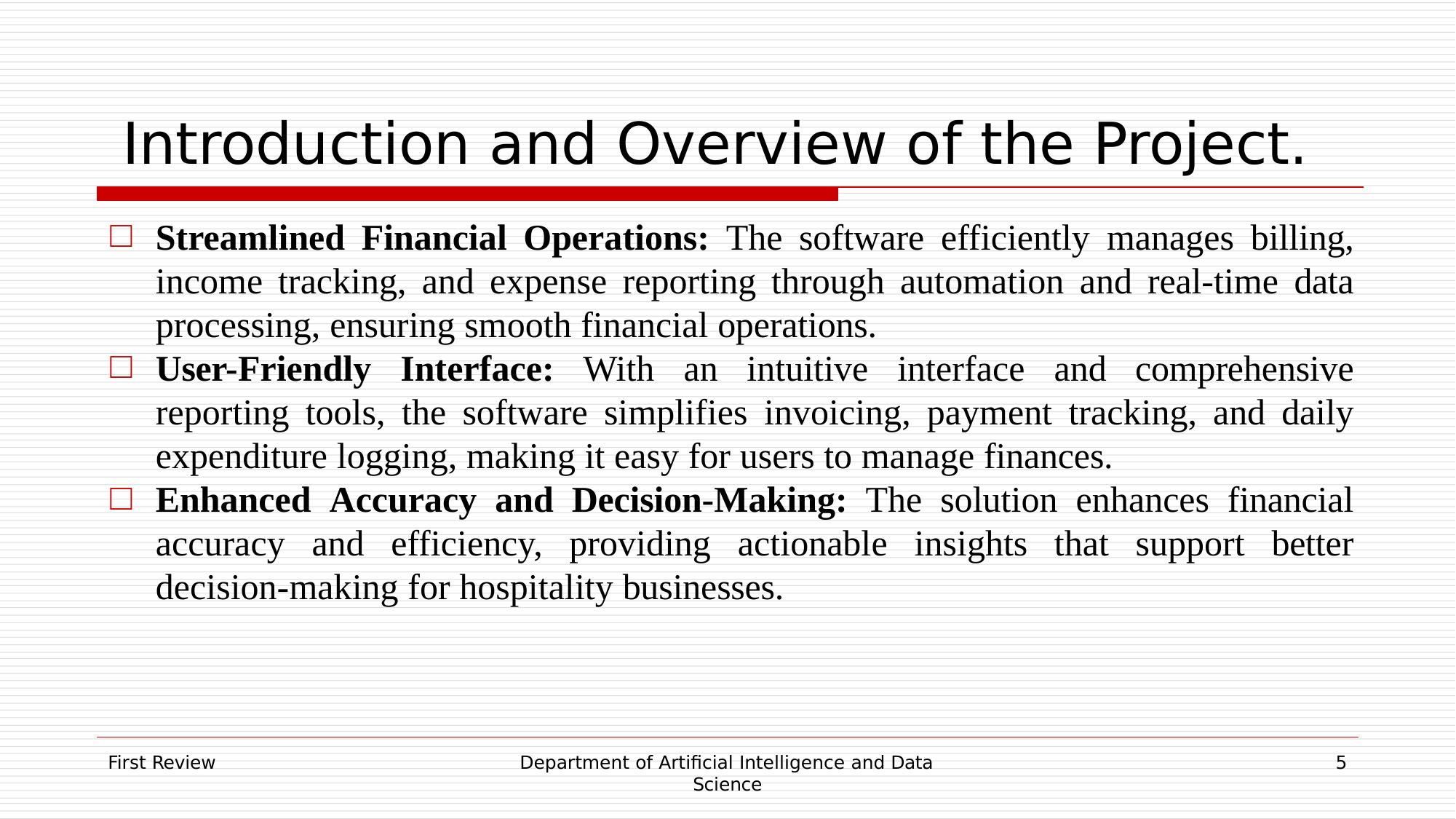

# Introduction and Overview of the Project.
Streamlined Financial Operations: The software efficiently manages billing, income tracking, and expense reporting through automation and real-time data processing, ensuring smooth financial operations.
User-Friendly  Interface:  With  an  intuitive  interface  and  comprehensive reporting tools, the software simplifies invoicing, payment tracking, and daily expenditure logging, making it easy for users to manage finances.
Enhanced Accuracy and Decision-Making: The solution enhances financial accuracy  and  efficiency,  providing  actionable  insights  that  support  better decision-making for hospitality businesses.
First Review
Department of Artificial Intelligence and Data Science
5